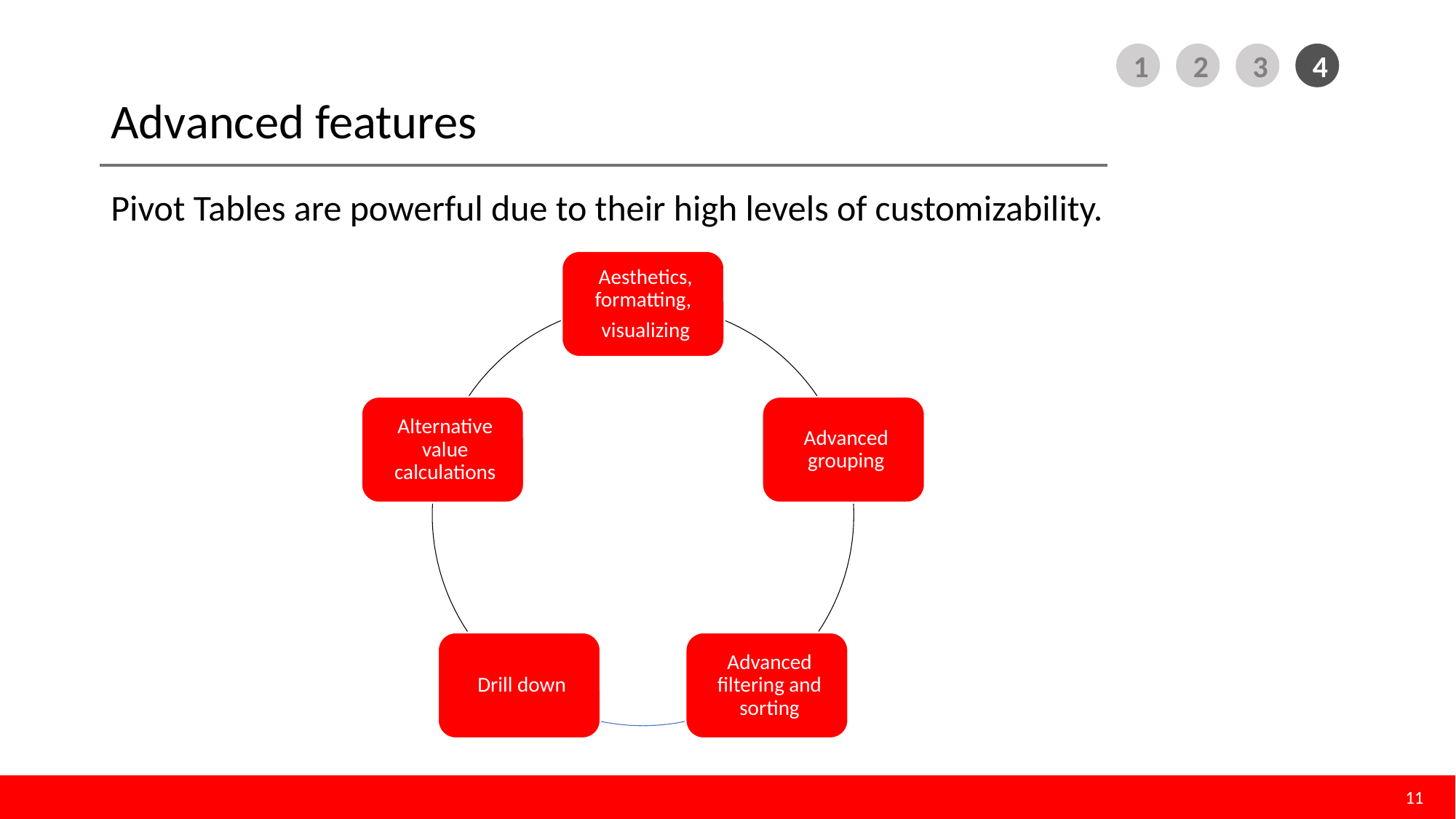

# Advanced features
Pivot Tables are powerful due to their high levels of customizability.
Aesthetics, formatting,
visualizing
Advanced grouping
Advanced filtering and sorting
Drill down
Alternative value calculations
11